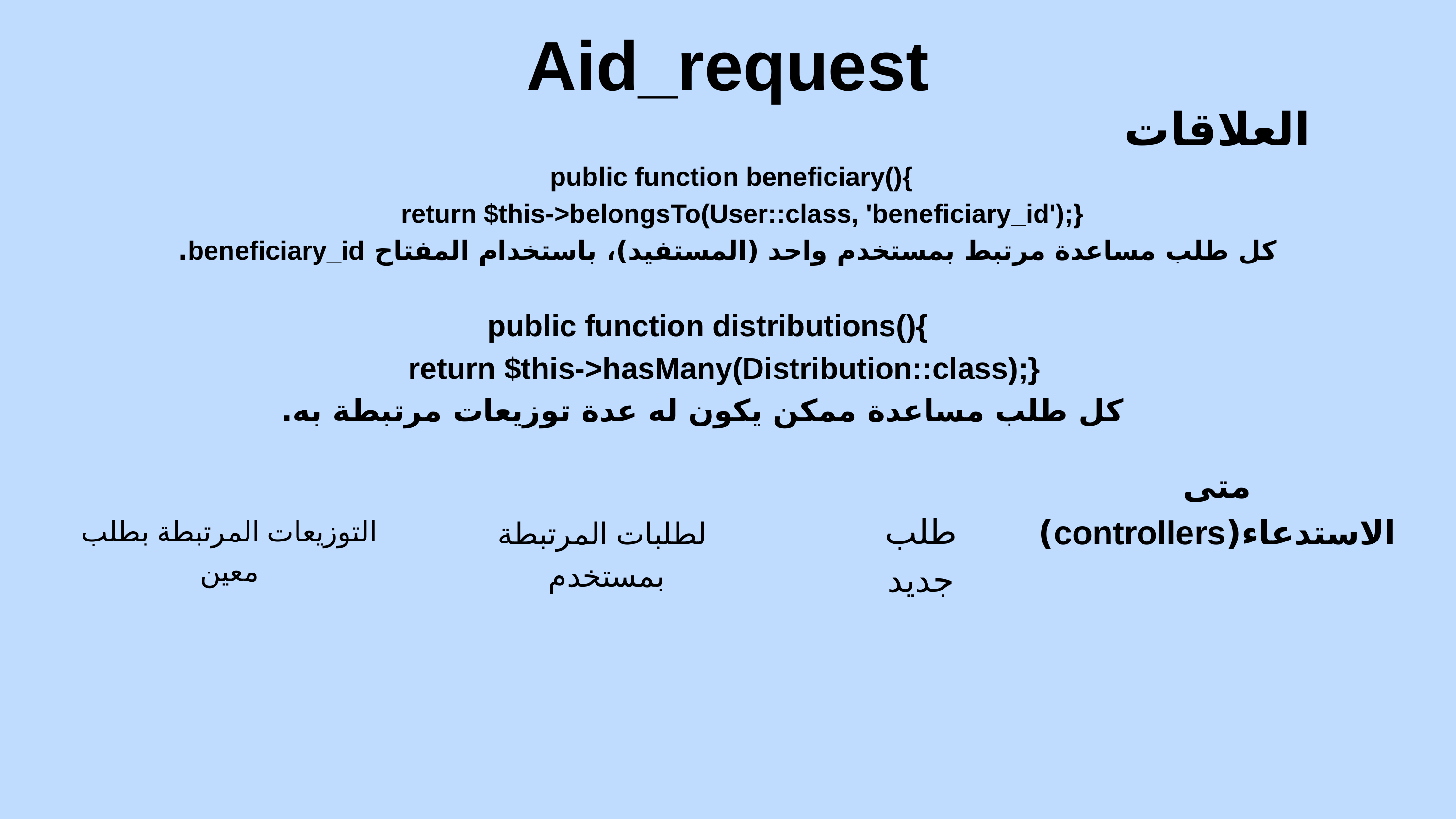

Aid_request

العلاقات
 public function beneficiary(){
    return $this->belongsTo(User::class, 'beneficiary_id');}
كل طلب مساعدة مرتبط بمستخدم واحد (المستفيد)، باستخدام المفتاح beneficiary_id.

public function distributions(){
    return $this->hasMany(Distribution::class);}
 كل طلب مساعدة ممكن يكون له عدة توزيعات مرتبطة به.

متى الاستدعاء(controllers)
طلب جديد
التوزيعات المرتبطة بطلب معين
لطلبات المرتبطة بمستخدم